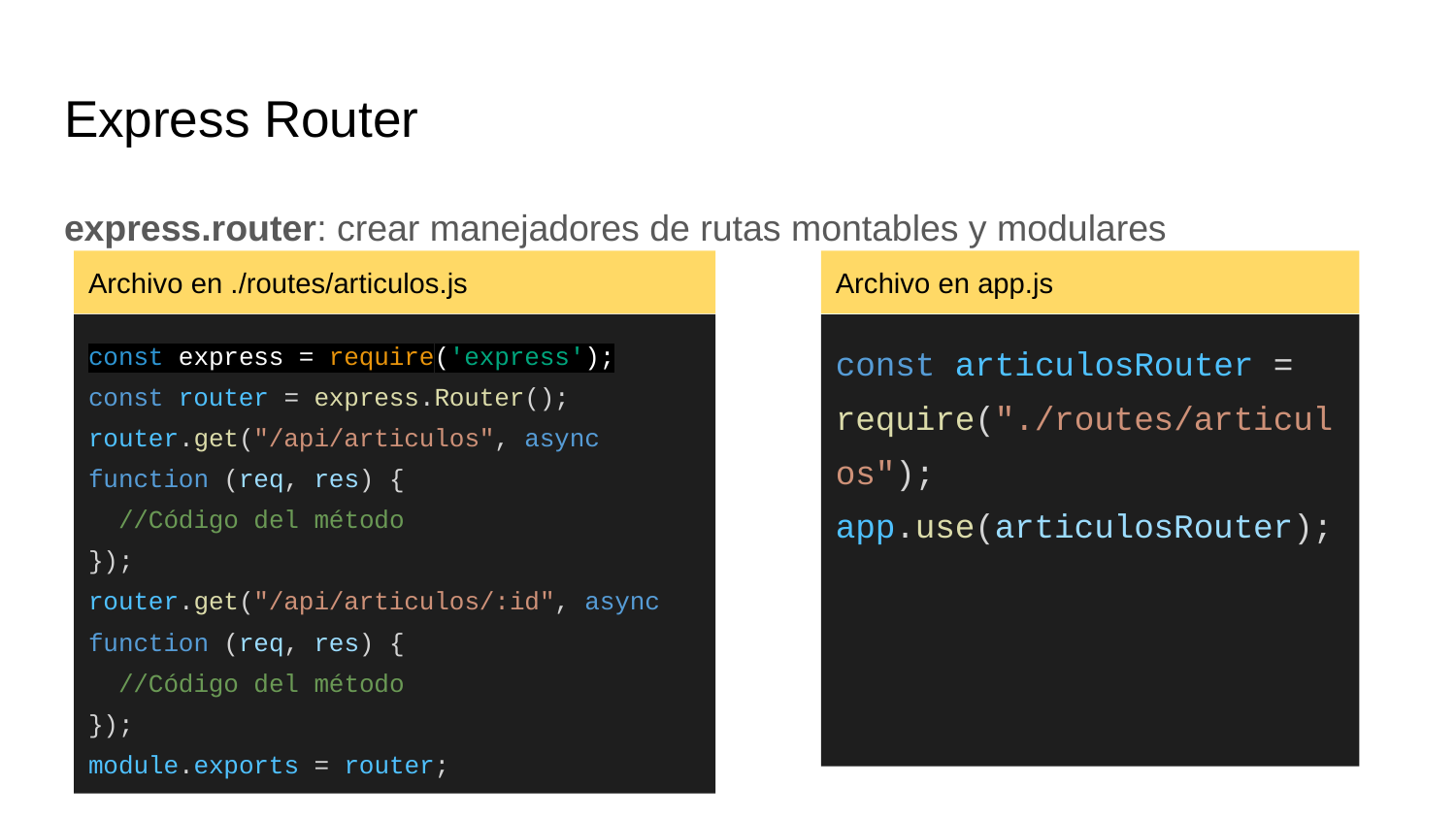

# Express Router
express.router: crear manejadores de rutas montables y modulares
Archivo en ./routes/articulos.js
Archivo en app.js
const express = require('express');
const router = express.Router();
router.get("/api/articulos", async function (req, res) {
  //Código del método
});
router.get("/api/articulos/:id", async function (req, res) {
  //Código del método
});
module.exports = router;
const articulosRouter = require("./routes/articulos");
app.use(articulosRouter);